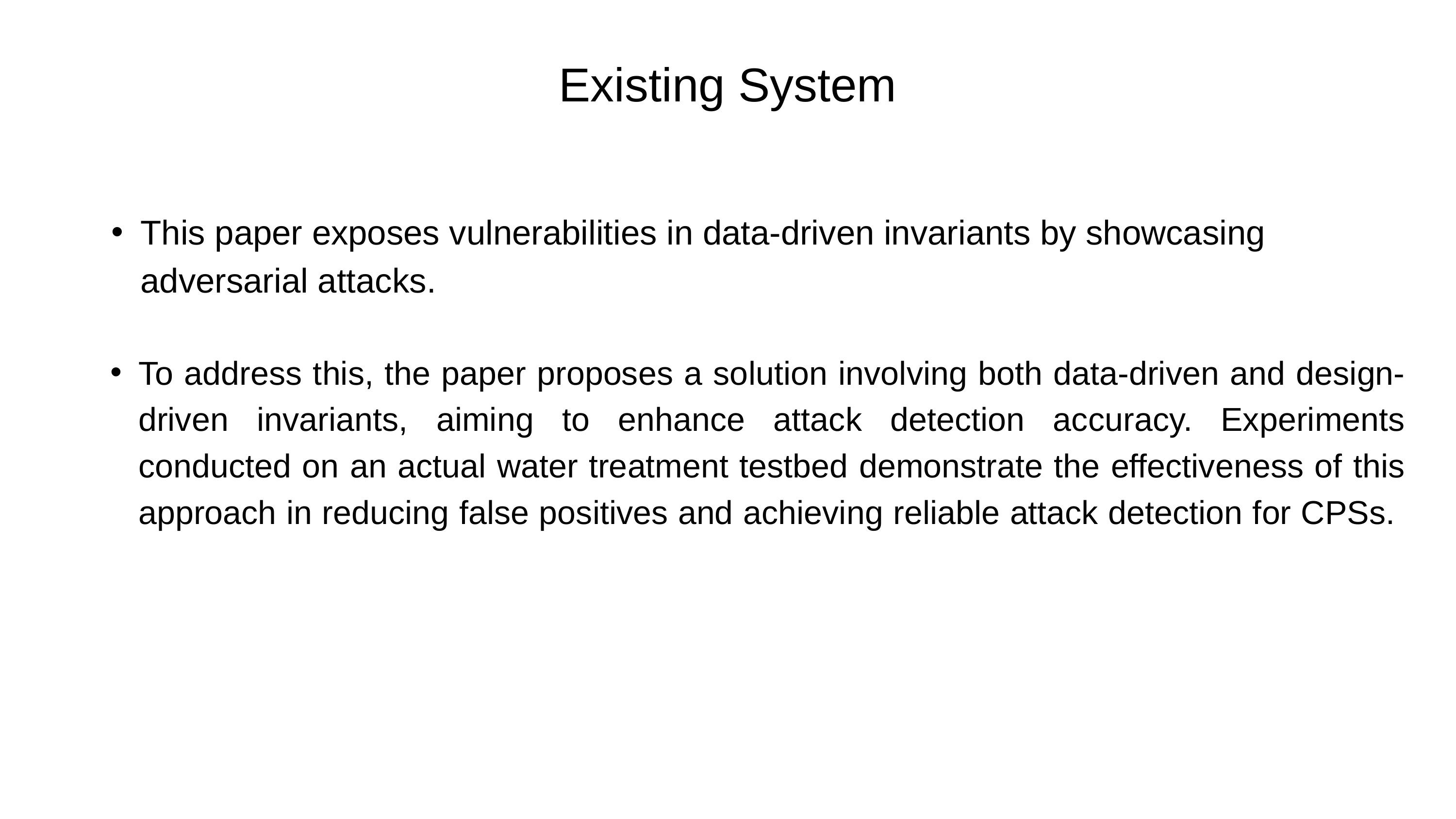

Existing System
This paper exposes vulnerabilities in data-driven invariants by showcasing adversarial attacks.
To address this, the paper proposes a solution involving both data-driven and design-driven invariants, aiming to enhance attack detection accuracy. Experiments conducted on an actual water treatment testbed demonstrate the effectiveness of this approach in reducing false positives and achieving reliable attack detection for CPSs.